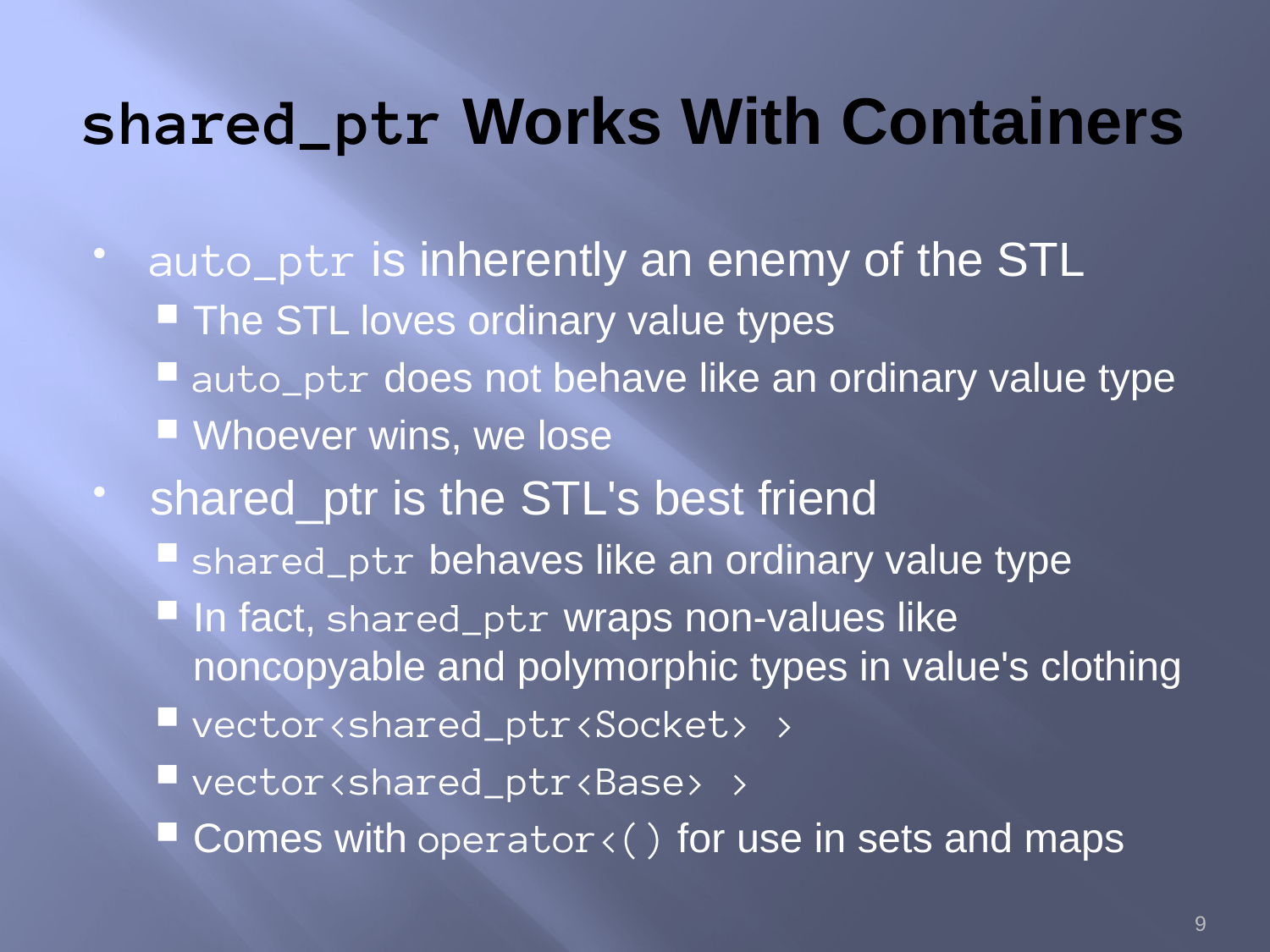

# shared_ptr Works With Containers
auto_ptr is inherently an enemy of the STL
The STL loves ordinary value types
auto_ptr does not behave like an ordinary value type
Whoever wins, we lose
shared_ptr is the STL's best friend
shared_ptr behaves like an ordinary value type
In fact, shared_ptr wraps non-values like noncopyable and polymorphic types in value's clothing
vector<shared_ptr<Socket> >
vector<shared_ptr<Base> >
Comes with operator<() for use in sets and maps
9